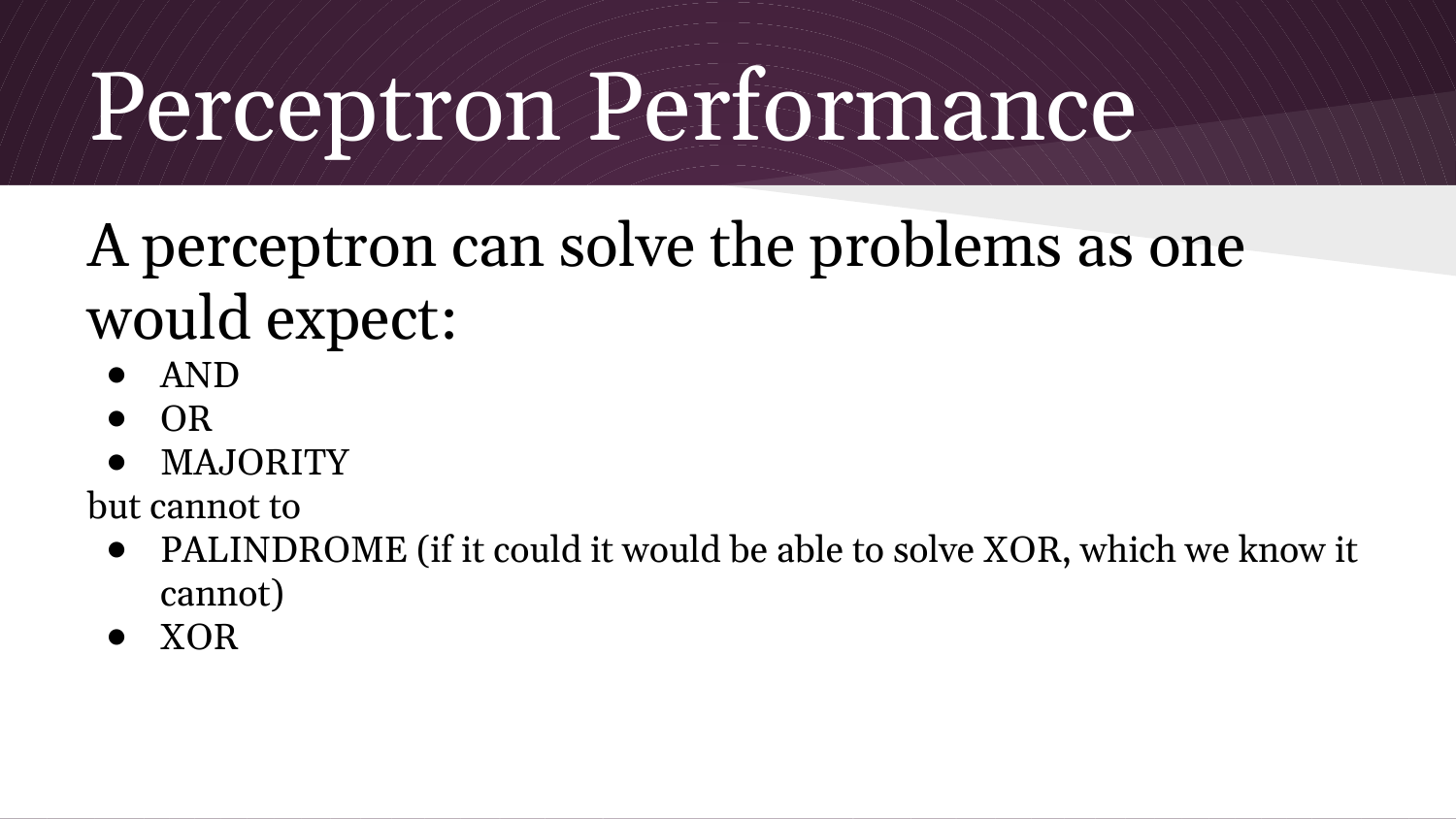

# Perceptron Performance
A perceptron can solve the problems as one would expect:
AND
OR
MAJORITY
but cannot to
PALINDROME (if it could it would be able to solve XOR, which we know it cannot)
XOR